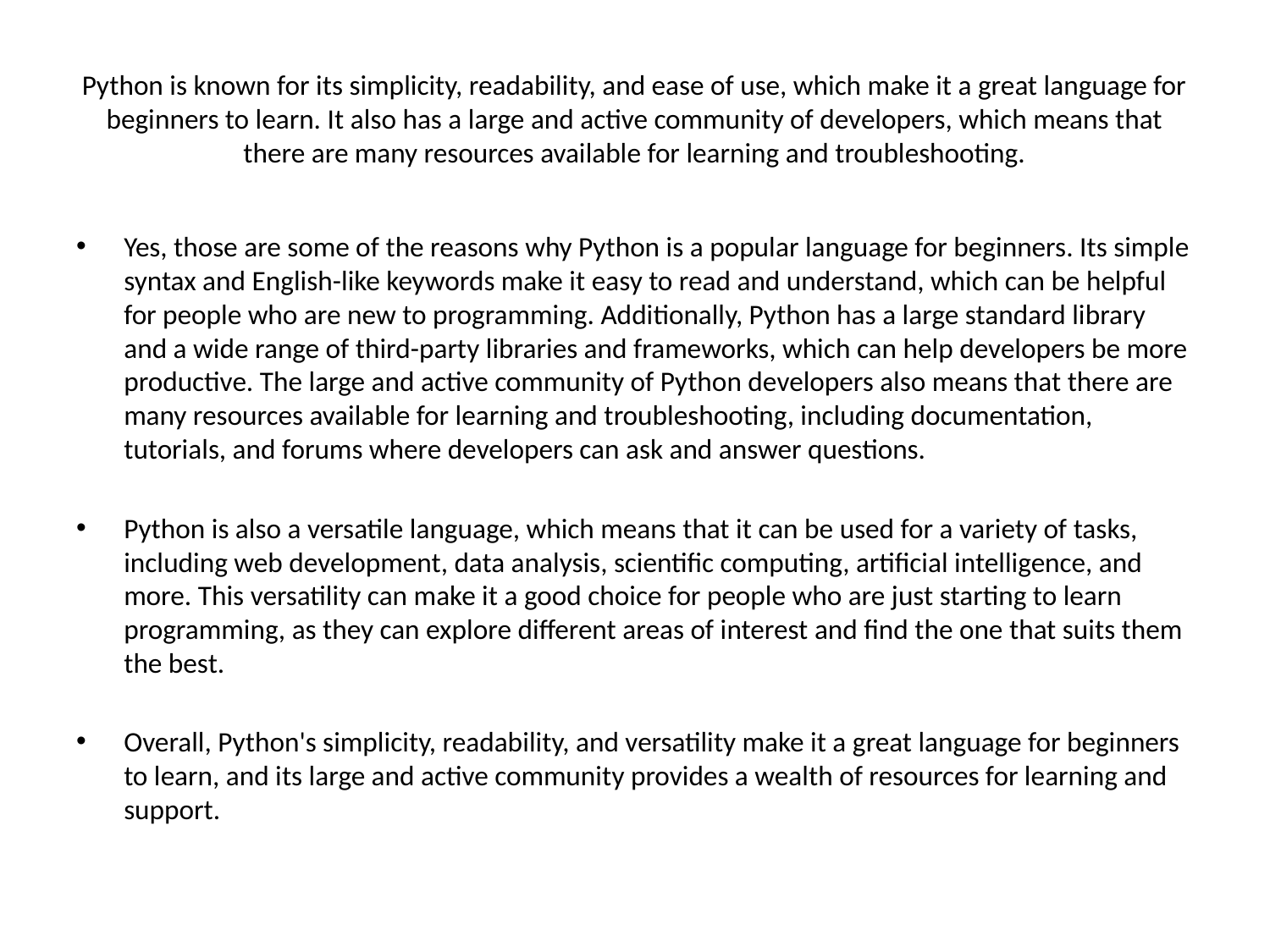

# Python is known for its simplicity, readability, and ease of use, which make it a great language for beginners to learn. It also has a large and active community of developers, which means that there are many resources available for learning and troubleshooting.
Yes, those are some of the reasons why Python is a popular language for beginners. Its simple syntax and English-like keywords make it easy to read and understand, which can be helpful for people who are new to programming. Additionally, Python has a large standard library and a wide range of third-party libraries and frameworks, which can help developers be more productive. The large and active community of Python developers also means that there are many resources available for learning and troubleshooting, including documentation, tutorials, and forums where developers can ask and answer questions.

Python is also a versatile language, which means that it can be used for a variety of tasks, including web development, data analysis, scientific computing, artificial intelligence, and more. This versatility can make it a good choice for people who are just starting to learn programming, as they can explore different areas of interest and find the one that suits them the best.

Overall, Python's simplicity, readability, and versatility make it a great language for beginners to learn, and its large and active community provides a wealth of resources for learning and support.